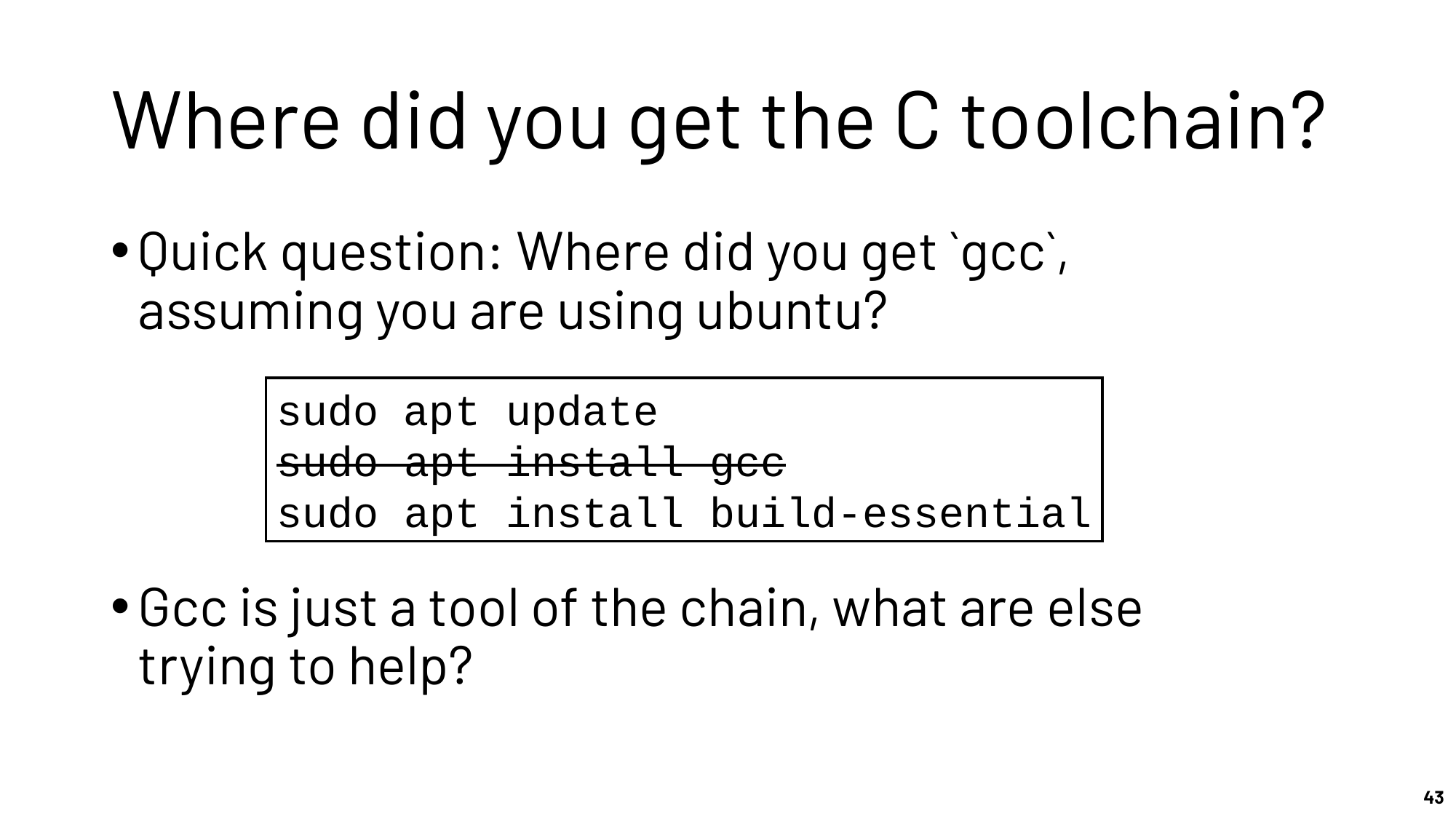

# Where did you get the C toolchain?
Quick question: Where did you get `gcc`, assuming you are using ubuntu?

Gcc is just a tool of the chain, what are else trying to help?
sudo apt update
sudo apt install gcc
sudo apt install build-essential
43